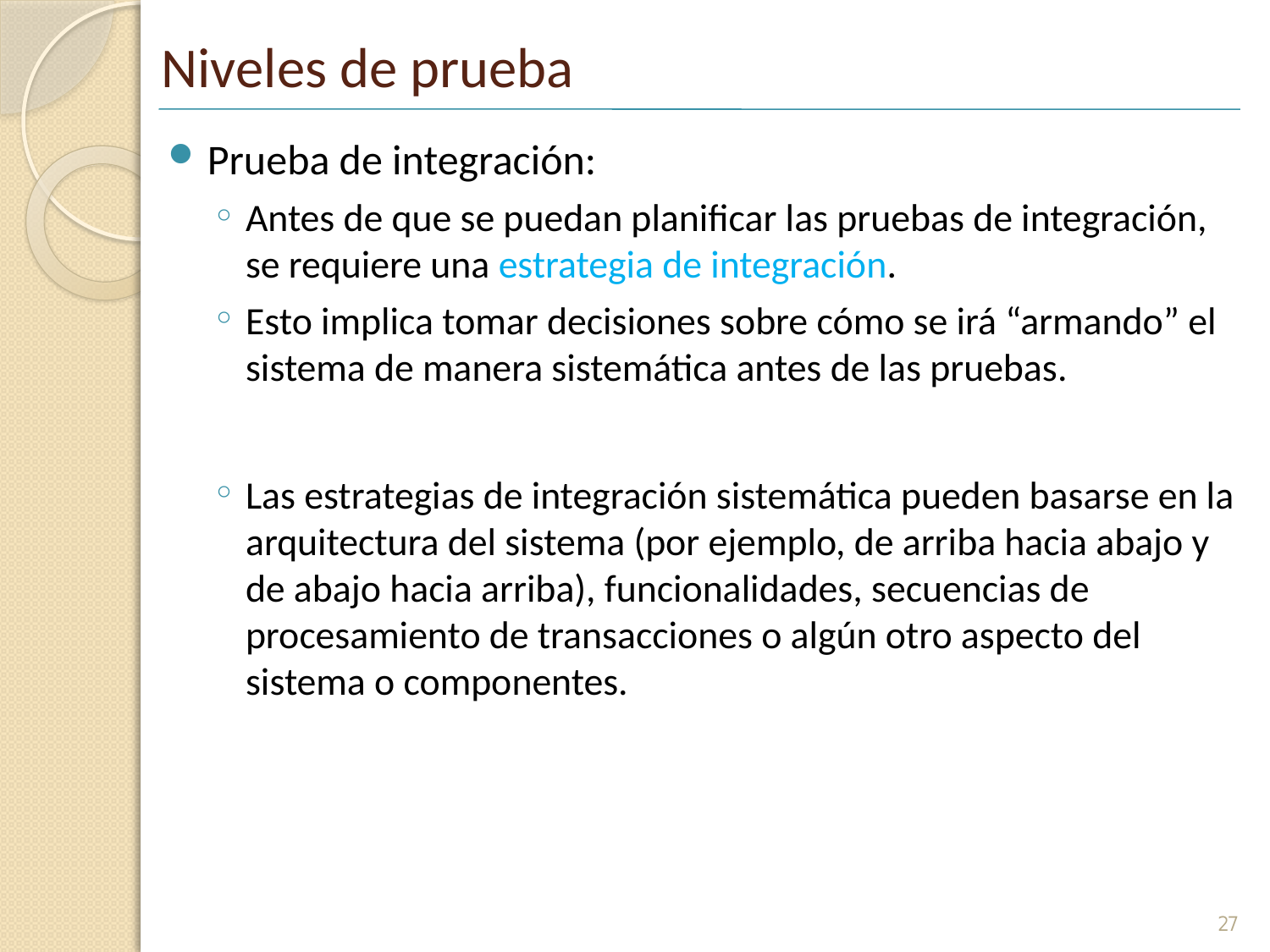

# Niveles de prueba
Prueba de integración:
Antes de que se puedan planificar las pruebas de integración, se requiere una estrategia de integración.
Esto implica tomar decisiones sobre cómo se irá “armando” el sistema de manera sistemática antes de las pruebas.

Las estrategias de integración sistemática pueden basarse en la arquitectura del sistema (por ejemplo, de arriba hacia abajo y de abajo hacia arriba), funcionalidades, secuencias de procesamiento de transacciones o algún otro aspecto del sistema o componentes.
27